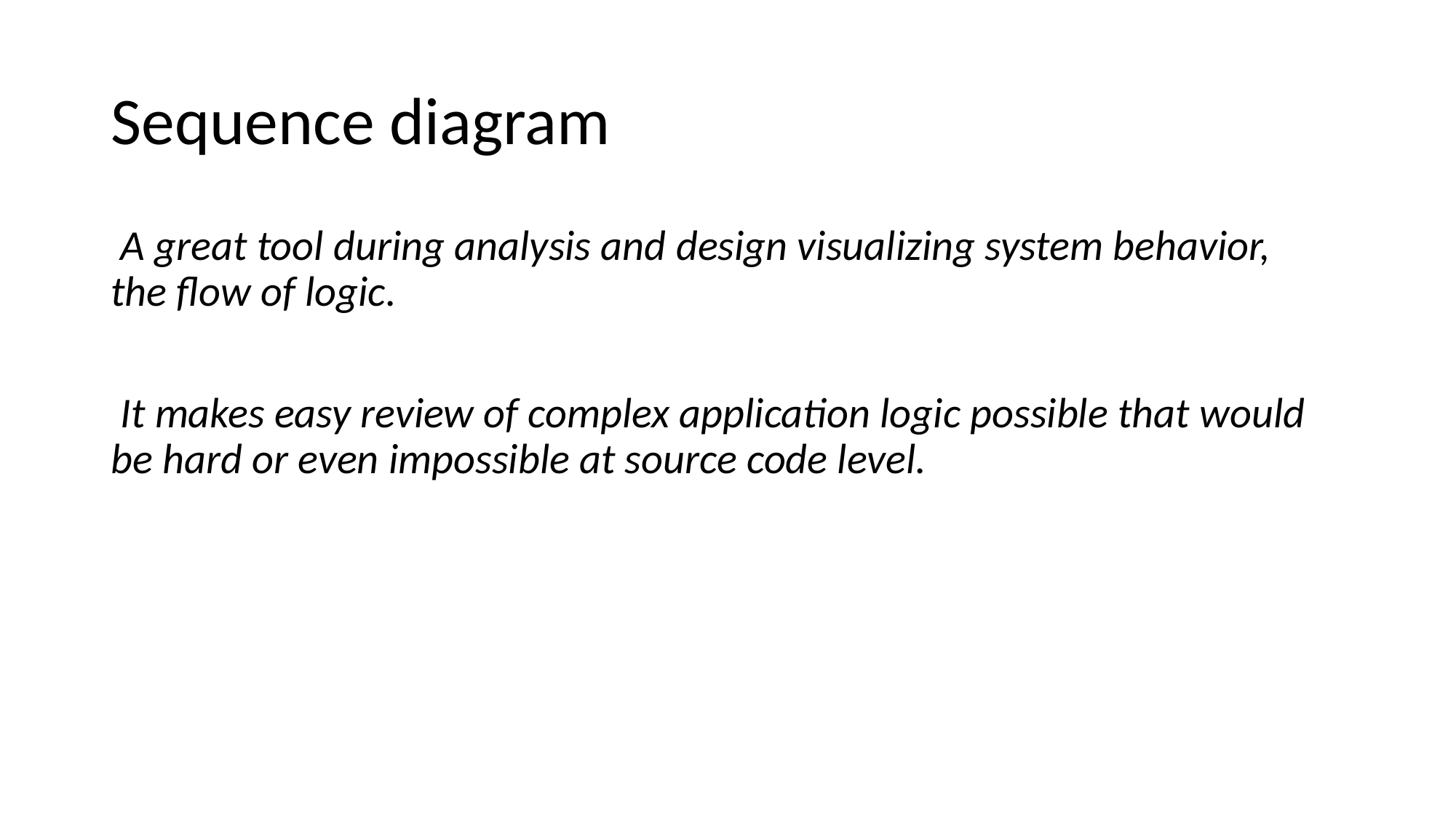

# Sequence diagram
 A great tool during analysis and design visualizing system behavior,  the flow of logic.

 It makes easy review of complex application logic possible that would be hard or even impossible at source code level.